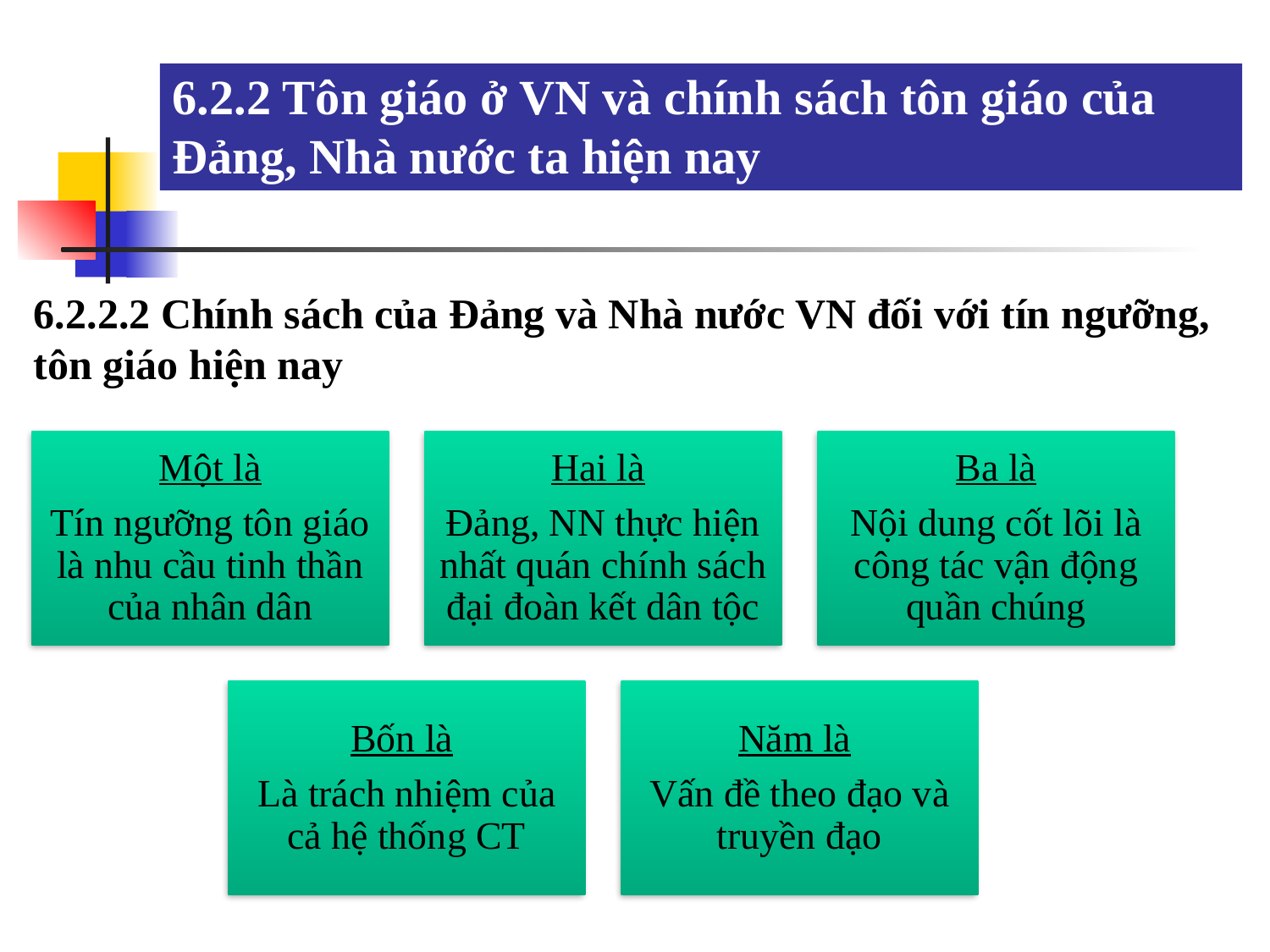

# 6.2.2 Tôn giáo ở VN và chính sách tôn giáo của Đảng, Nhà nước ta hiện nay
6.2.2.2 Chính sách của Đảng và Nhà nước VN đối với tín ngưỡng, tôn giáo hiện nay

Một là
Tín ngưỡng tôn giáo là nhu cầu tinh thần của nhân dân
Hai là
Đảng, NN thực hiện nhất quán chính sách đại đoàn kết dân tộc
Ba là
Nội dung cốt lõi là công tác vận động quần chúng
Bốn là
Là trách nhiệm của cả hệ thống CT
Năm là
Vấn đề theo đạo và truyền đạo